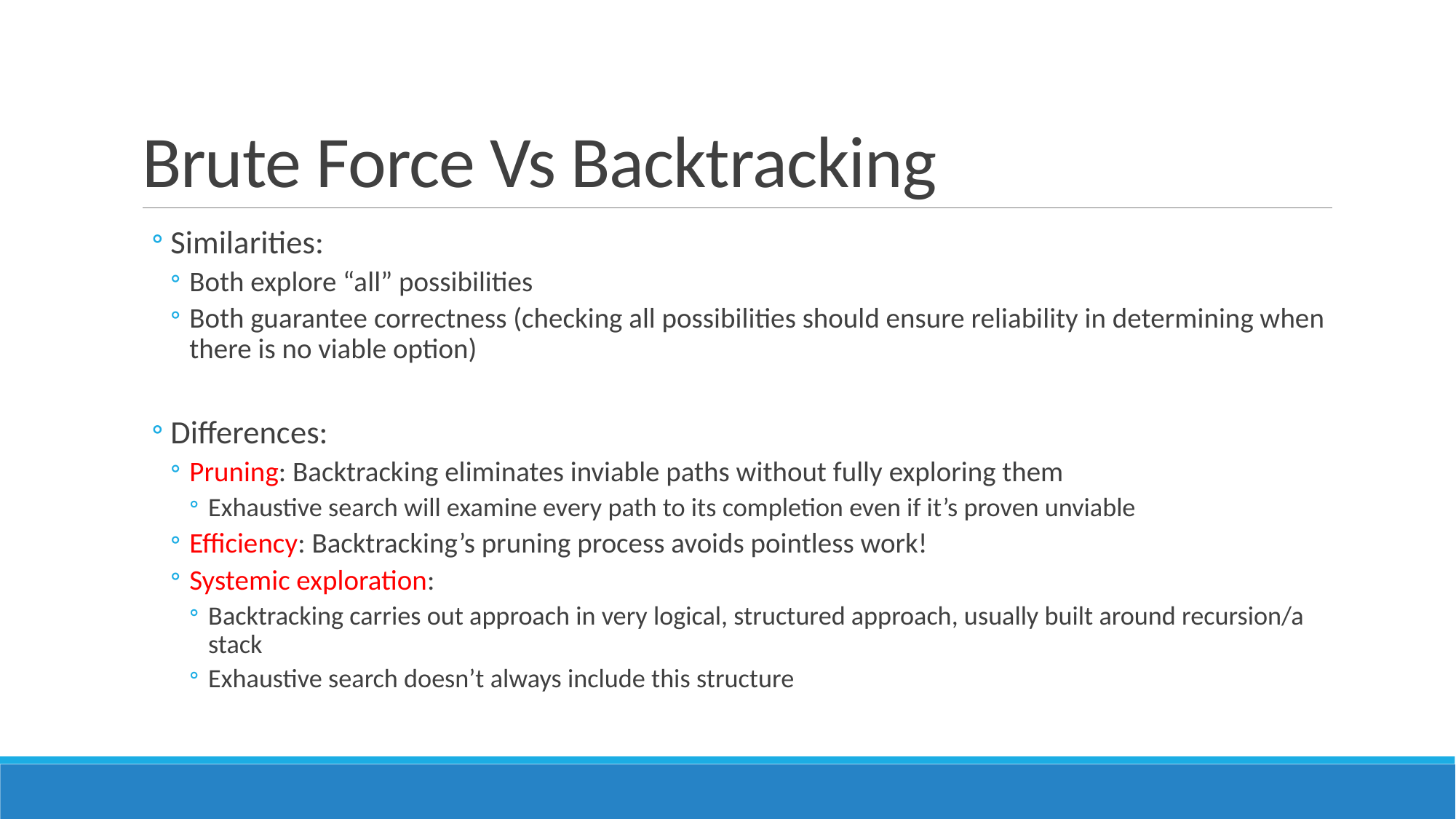

# Brute Force Vs Backtracking
Similarities:
Both explore “all” possibilities
Both guarantee correctness (checking all possibilities should ensure reliability in determining when there is no viable option)

Differences:
Pruning: Backtracking eliminates inviable paths without fully exploring them
Exhaustive search will examine every path to its completion even if it’s proven unviable
Efficiency: Backtracking’s pruning process avoids pointless work!
Systemic exploration:
Backtracking carries out approach in very logical, structured approach, usually built around recursion/a stack
Exhaustive search doesn’t always include this structure